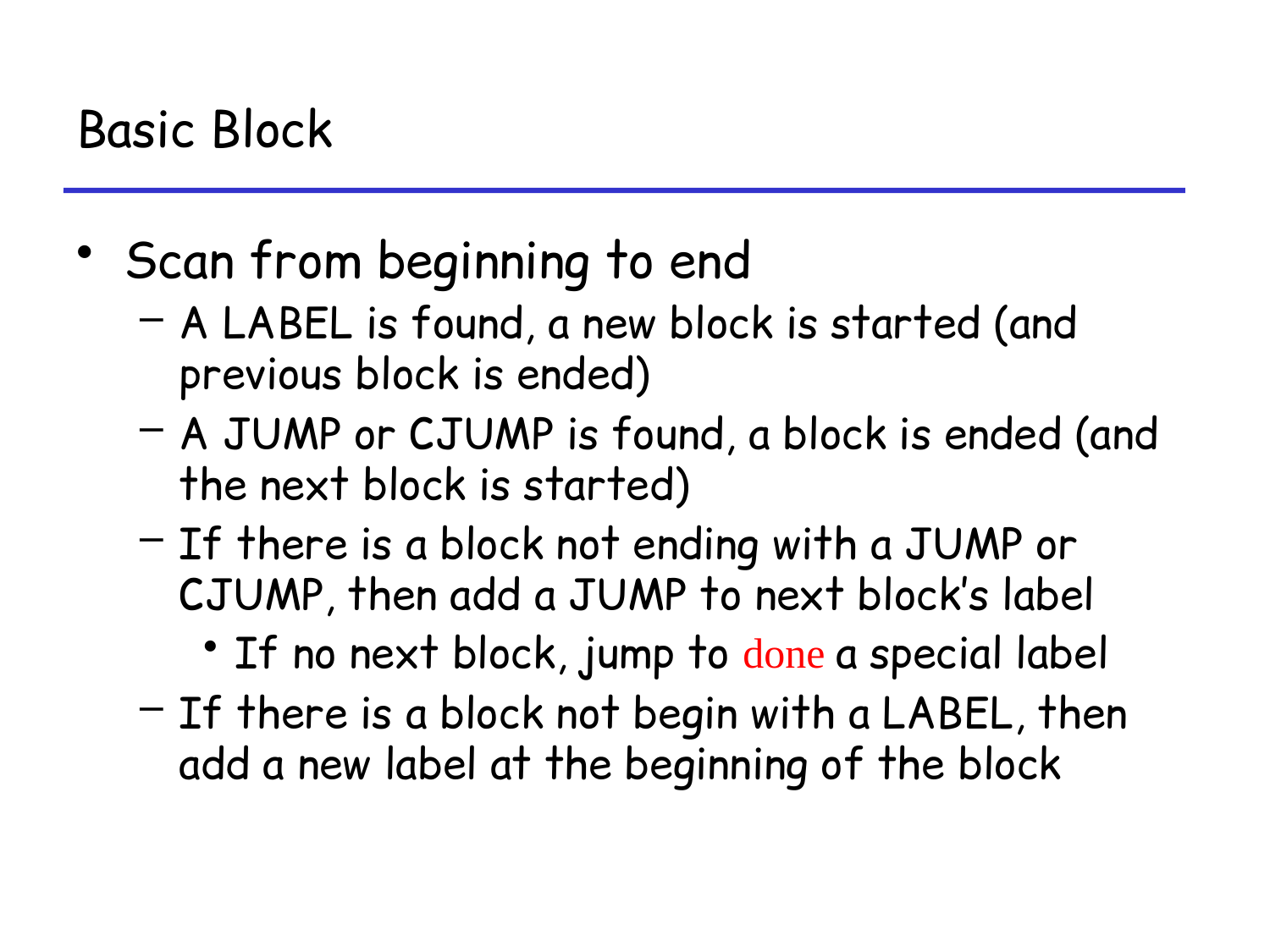

# Basic Block
Scan from beginning to end
A LABEL is found, a new block is started (and previous block is ended)
A JUMP or CJUMP is found, a block is ended (and the next block is started)
If there is a block not ending with a JUMP or CJUMP, then add a JUMP to next block’s label
If no next block, jump to done a special label
If there is a block not begin with a LABEL, then add a new label at the beginning of the block

33